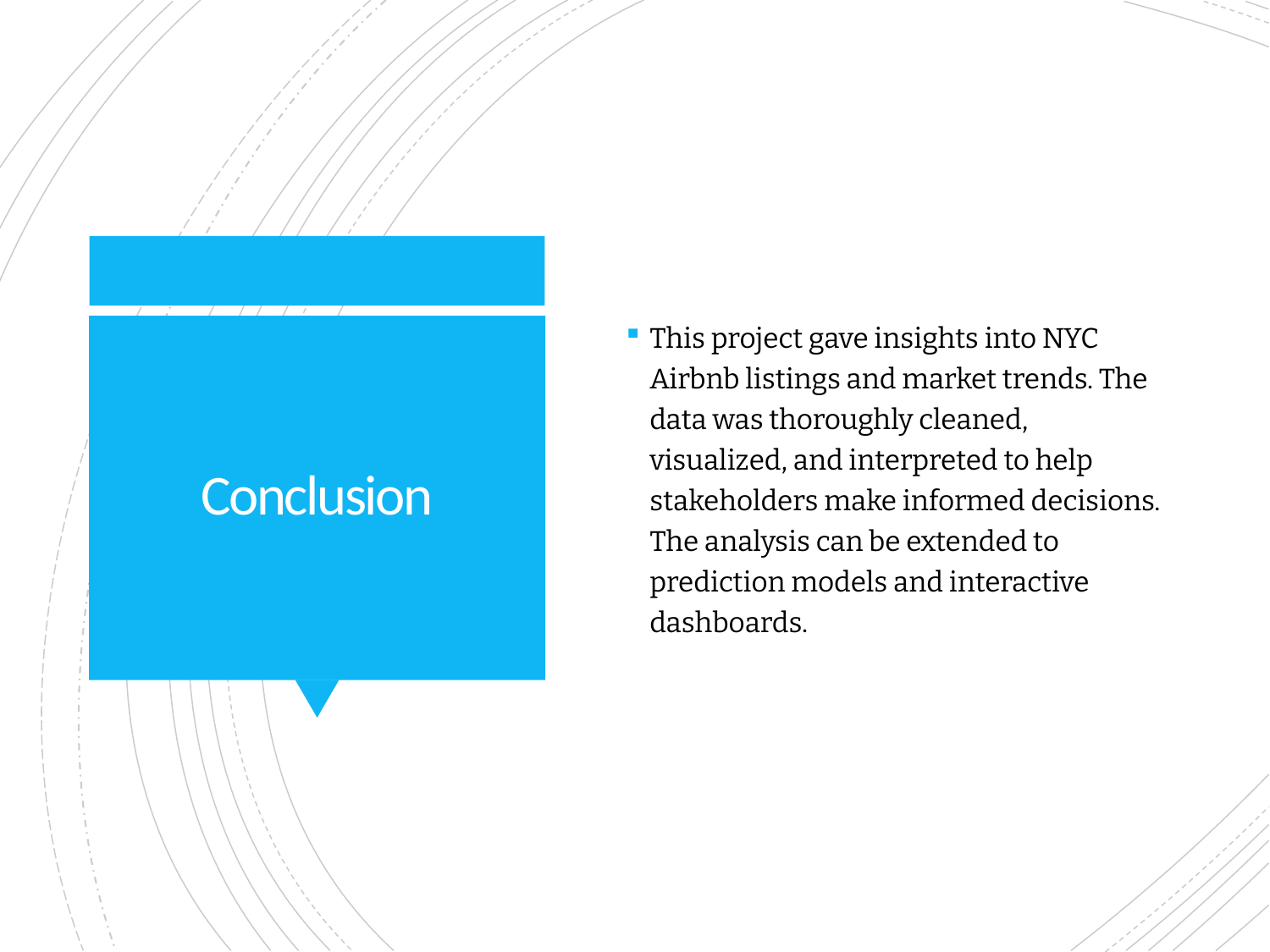

This project gave insights into NYC Airbnb listings and market trends. The data was thoroughly cleaned, visualized, and interpreted to help stakeholders make informed decisions. The analysis can be extended to prediction models and interactive dashboards.
# Conclusion